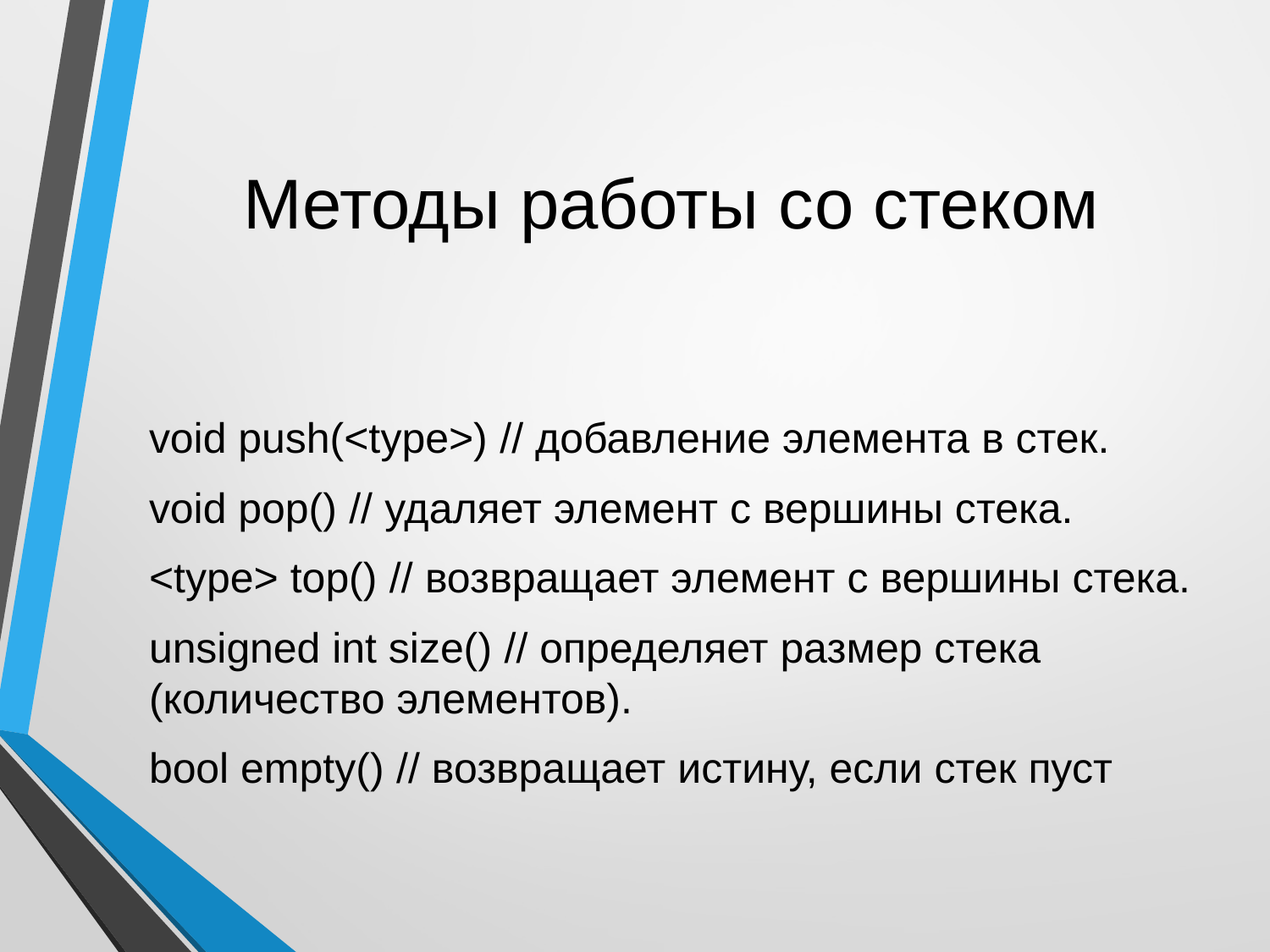

# Методы работы со стеком
void push(<type>) // добавление элемента в стек.
void pop() // удаляет элемент с вершины стека.
<type> top() // возвращает элемент с вершины стека.
unsigned int size() // определяет размер стека (количество элементов).
bool empty() // возвращает истину, если стек пуст